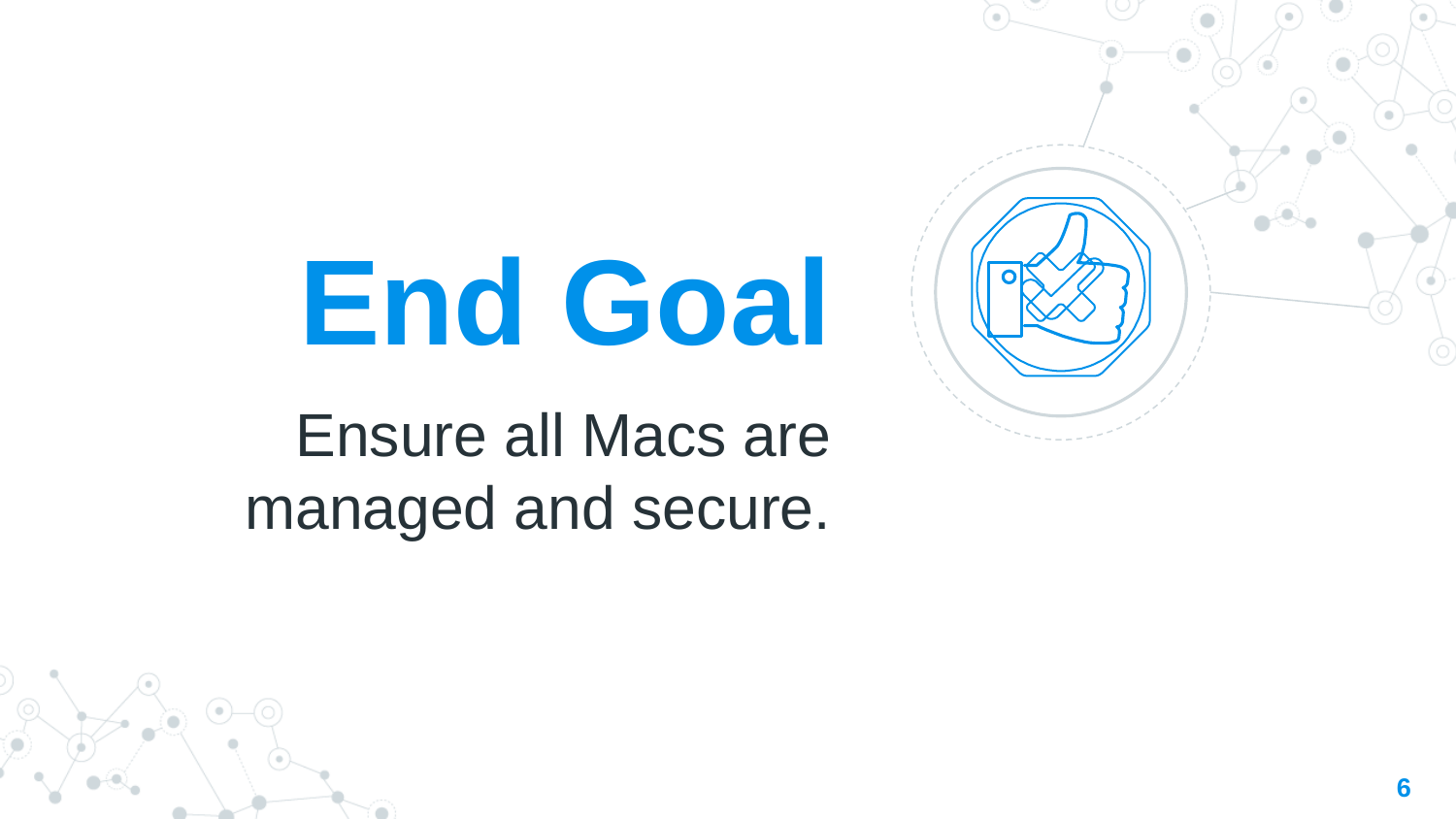

End Goal

Ensure all Macs are managed and secure.
6